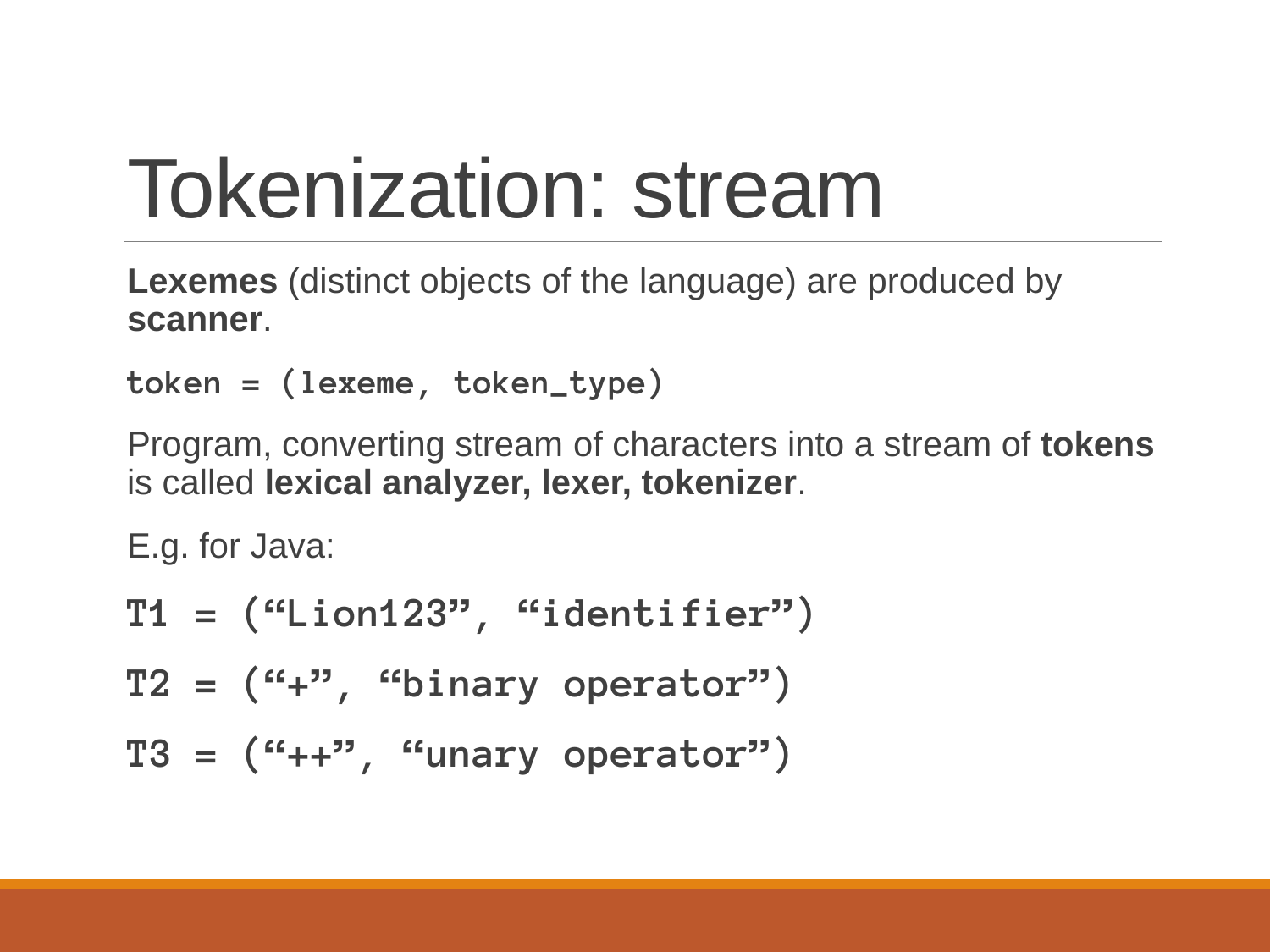

# Tokenization: stream
Lexemes (distinct objects of the language) are produced by scanner.
token = (lexeme, token_type)
Program, converting stream of characters into a stream of tokens is called lexical analyzer, lexer, tokenizer.
E.g. for Java:
T1 = (“Lion123”, “identifier”)
T2 = (“+”, “binary operator”)
T3 = (“++”, “unary operator”)